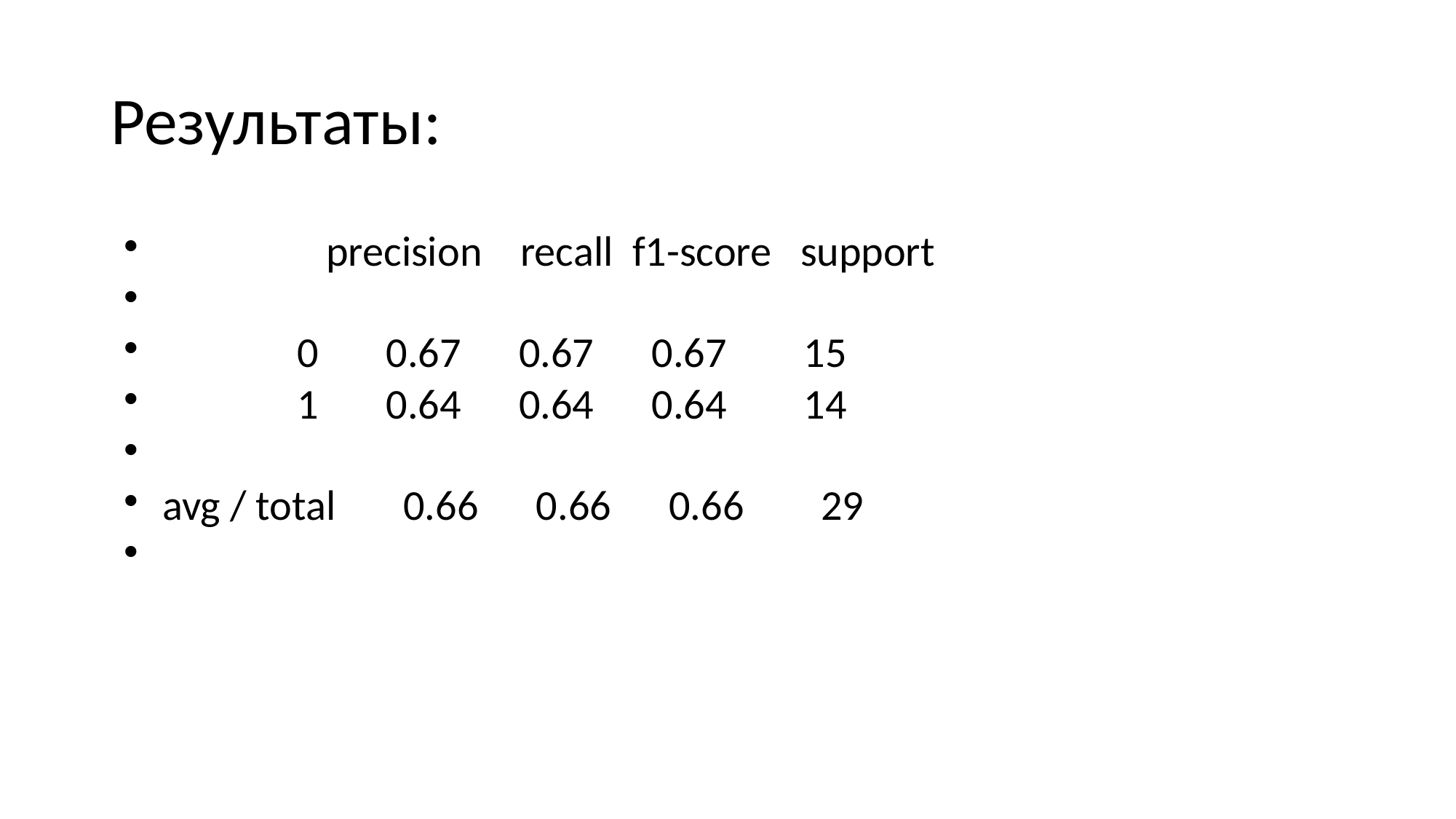

Результаты:
                 precision    recall  f1-score   support

              0       0.67      0.67      0.67        15
              1       0.64      0.64      0.64        14

avg / total       0.66      0.66      0.66        29